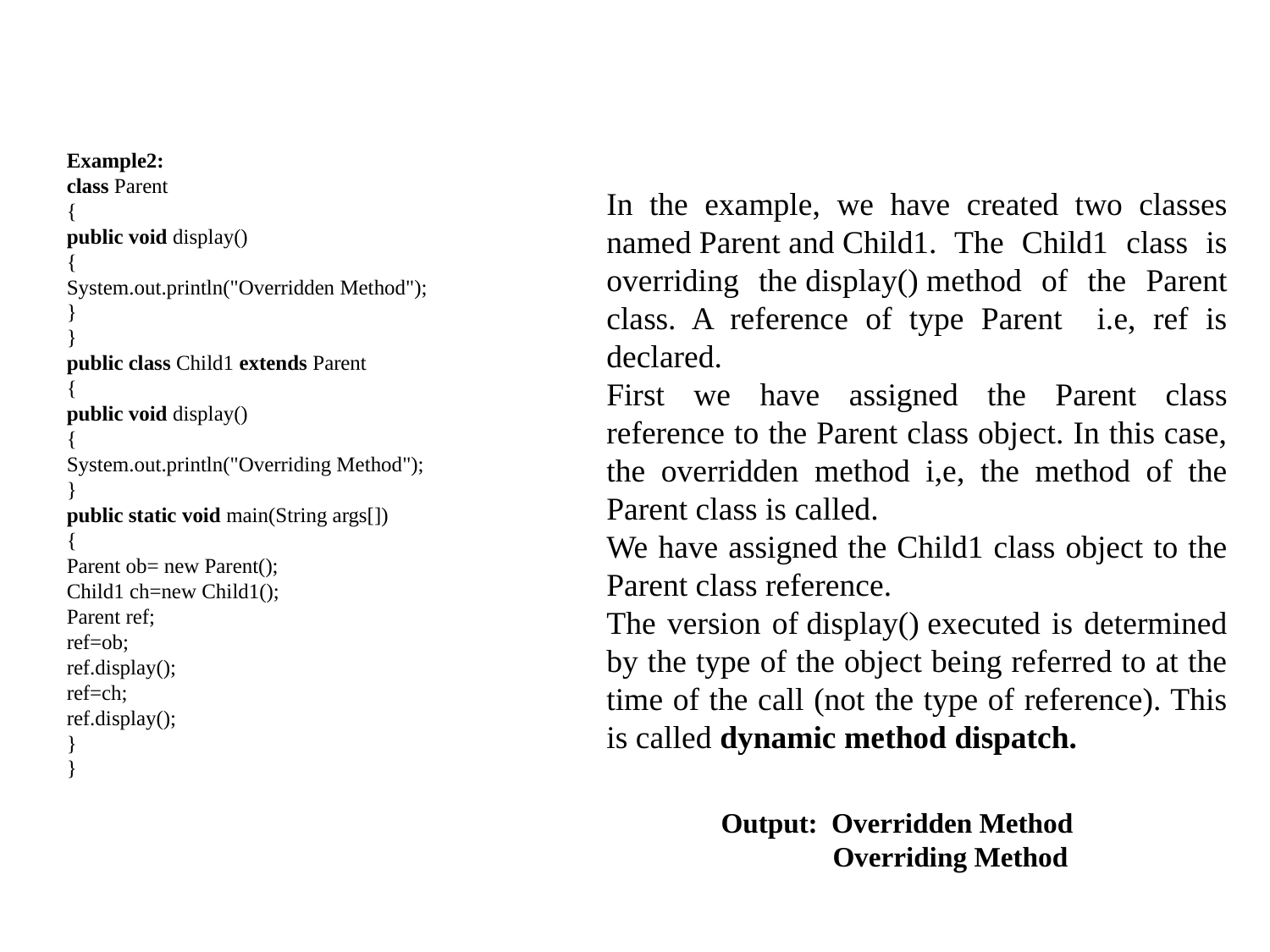

Example2:
class Parent
{
public void display()
{
System.out.println("Overridden Method");
}
}
public class Child1 extends Parent
{
public void display()
{
System.out.println("Overriding Method");
}
public static void main(String args[])
{
Parent ob= new Parent();
Child1 ch=new Child1();
Parent ref;
ref=ob;
ref.display();
ref=ch;
ref.display();
}
}

In the example, we have created two classes named Parent and Child1. The Child1 class is overriding the display() method of the Parent class. A reference of type Parent  i.e, ref is declared.
First we have assigned the Parent class reference to the Parent class object. In this case, the overridden method i,e, the method of the Parent class is called.
We have assigned the Child1 class object to the Parent class reference.
The version of display() executed is determined by the type of the object being referred to at the time of the call (not the type of reference). This is called dynamic method dispatch.
    Output:  Overridden Method
                    Overriding Method